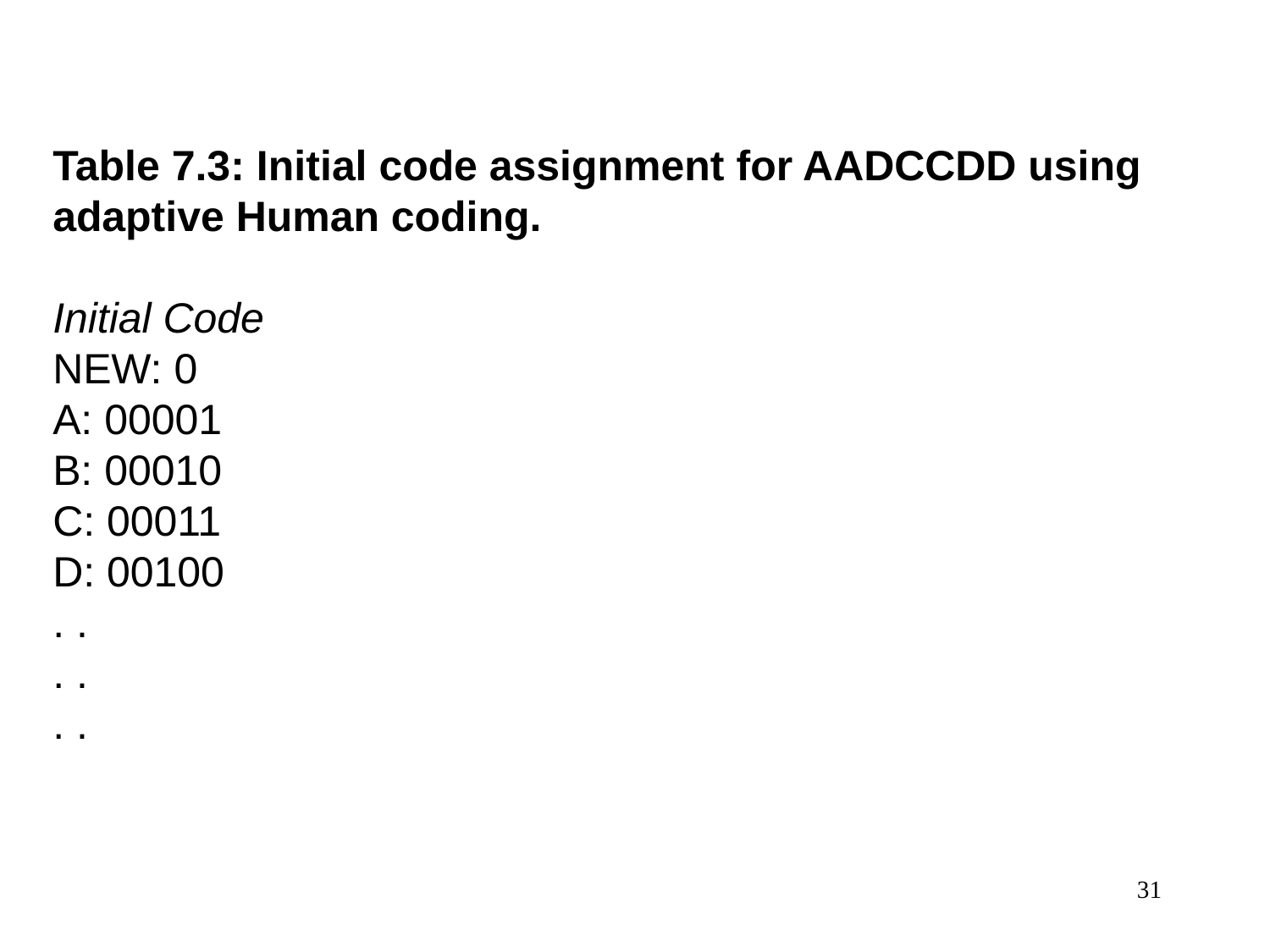

Table 7.3: Initial code assignment for AADCCDD using
adaptive Human coding.

Initial Code
NEW: 0
A: 00001
B: 00010
C: 00011
D: 00100
. .
. .
. .

31